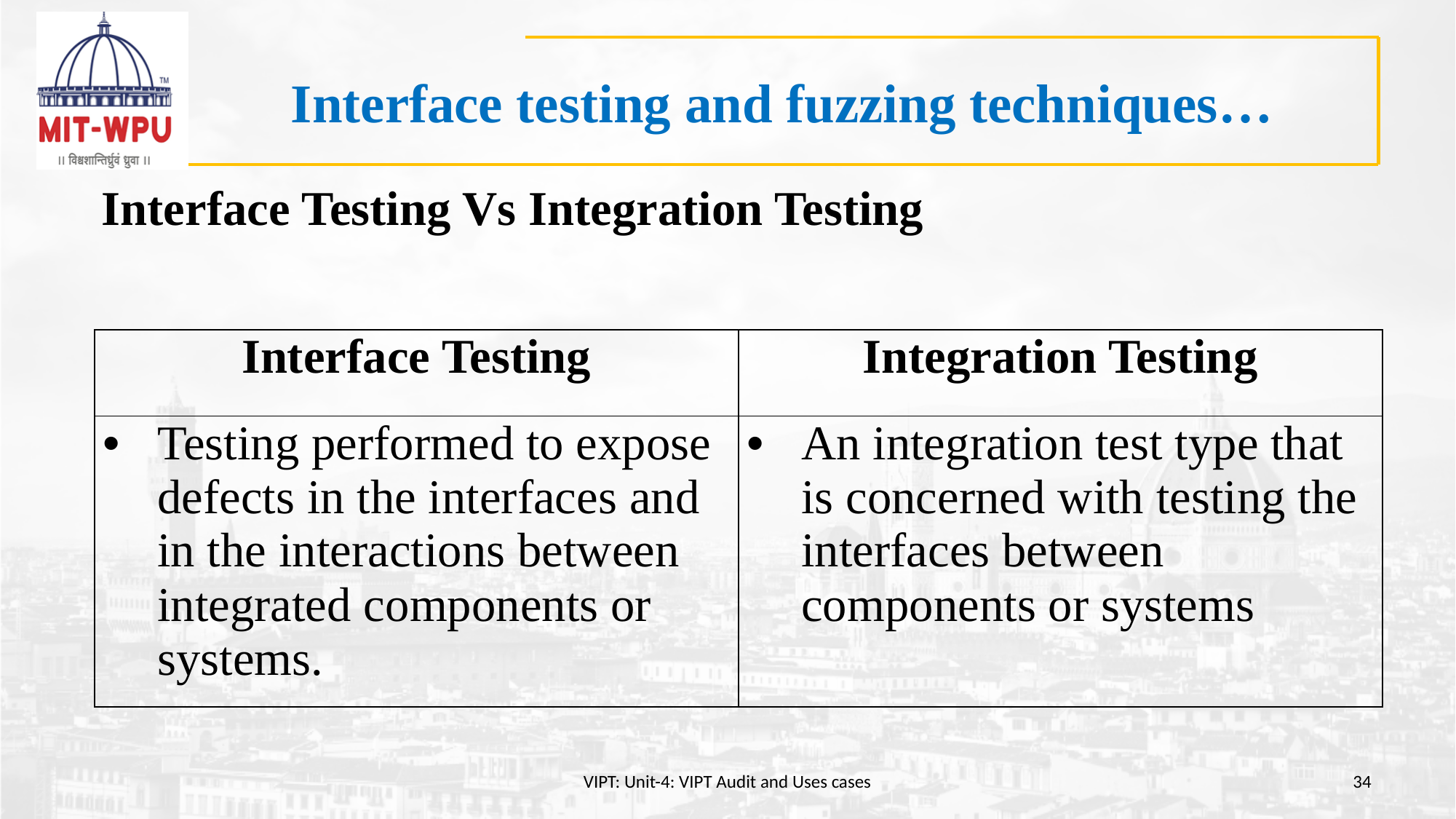

# Interface testing and fuzzing techniques…
Interface Testing Vs Integration Testing
| Interface Testing | Integration Testing |
| --- | --- |
| Testing performed to expose defects in the interfaces and in the interactions between integrated components or systems. | An integration test type that is concerned with testing the interfaces between components or systems |
VIPT: Unit-4: VIPT Audit and Uses cases
34